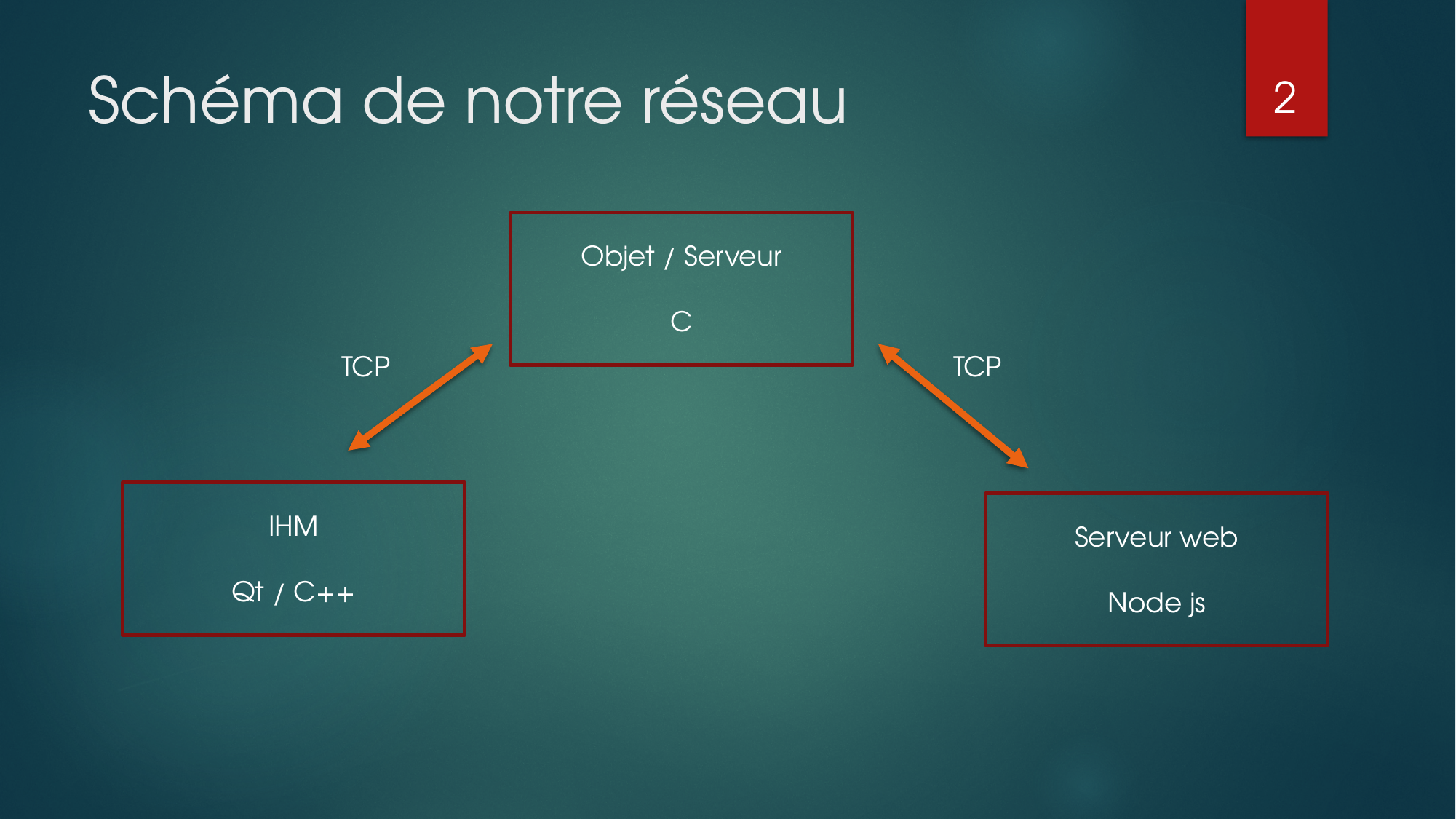

2
# Schéma de notre réseau

Objet / Serveur

C
TCP
TCP

IHM

Qt / C++
Serveur web

Node js